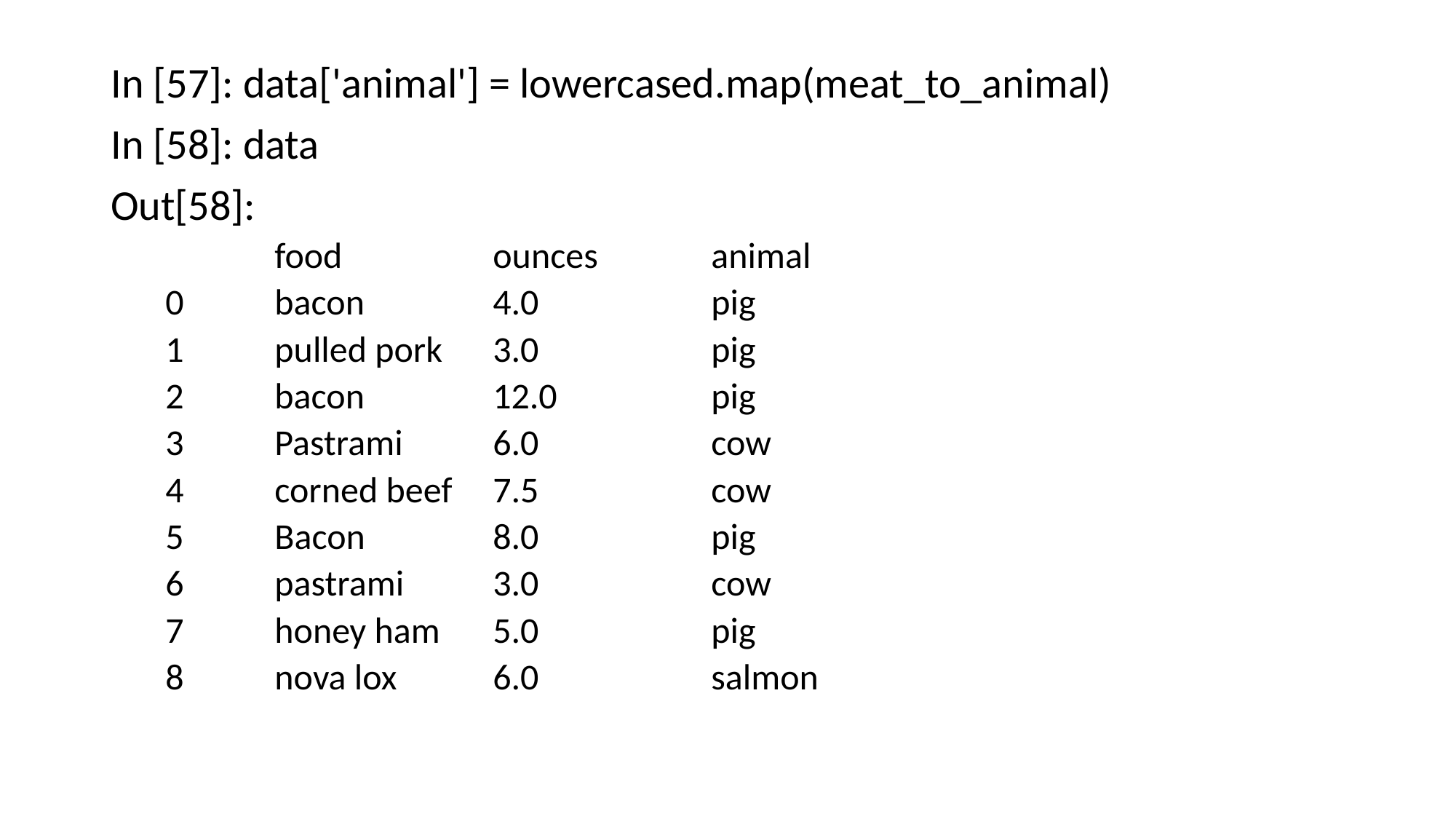

In [57]: data['animal'] = lowercased.map(meat_to_animal)
In [58]: data
Out[58]:
	food 		ounces 	animal
0 	bacon 		4.0 		pig
1 	pulled pork 	3.0 		pig
2 	bacon 		12.0 		pig
3	Pastrami 	6.0 		cow
4 	corned beef 	7.5 		cow
5 	Bacon 		8.0 		pig
6 	pastrami 	3.0 		cow
7 	honey ham 	5.0 		pig
8 	nova lox 	6.0 		salmon